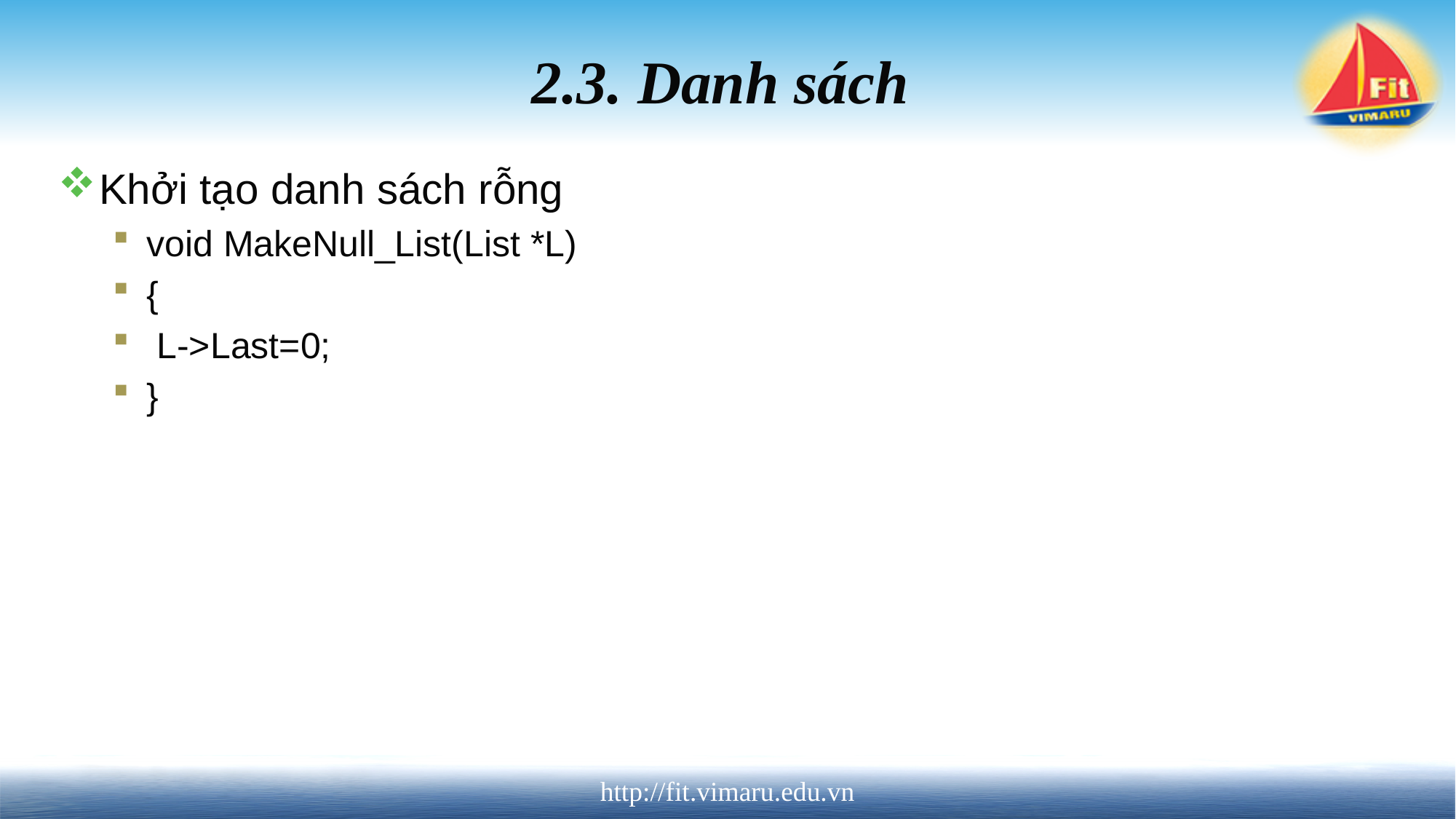

# 2.3. Danh sách
Khởi tạo danh sách rỗng
void MakeNull_List(List *L)
{
 L->Last=0;
}